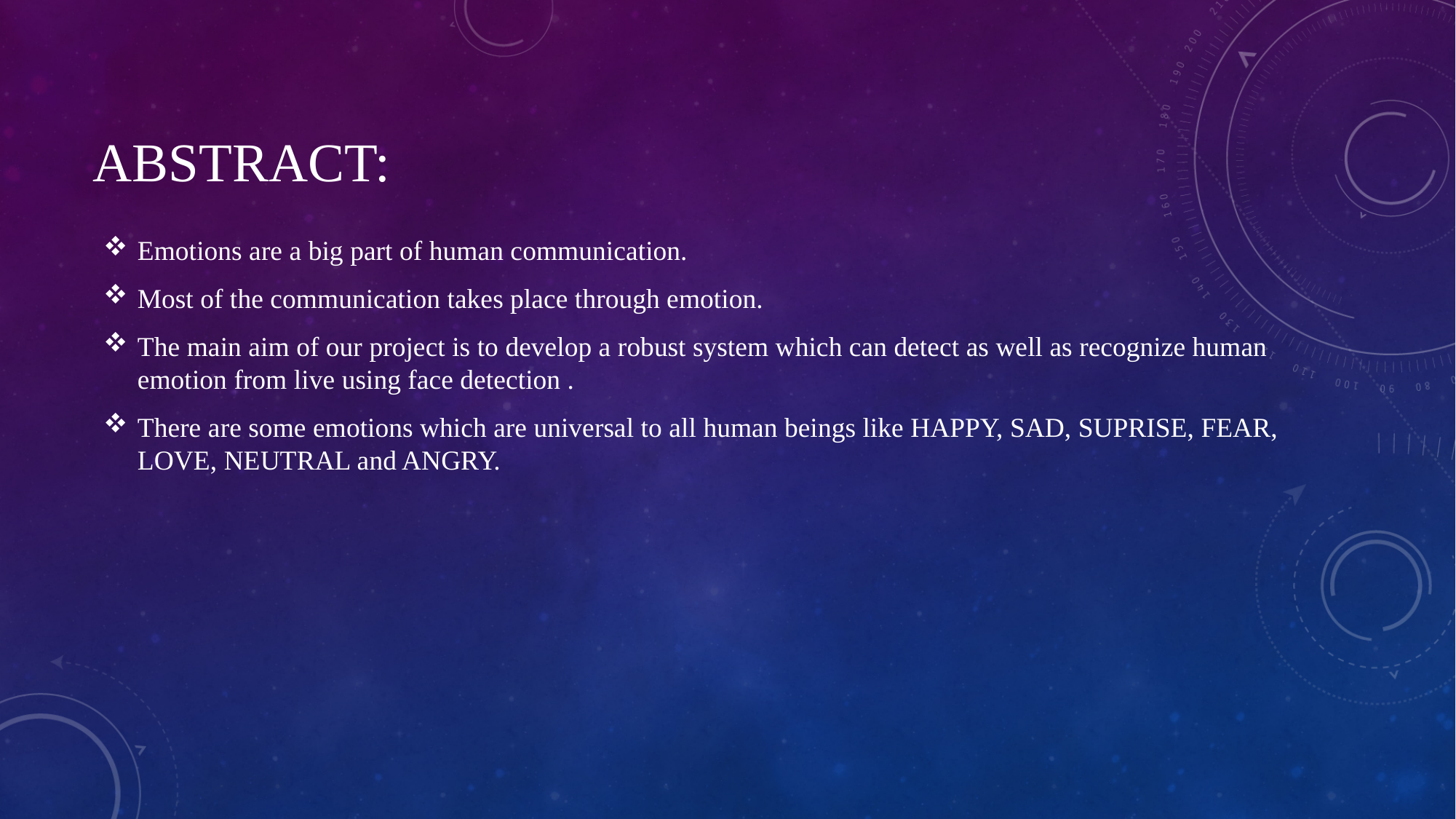

# Abstract:
Emotions are a big part of human communication.
Most of the communication takes place through emotion.
The main aim of our project is to develop a robust system which can detect as well as recognize human emotion from live using face detection .
There are some emotions which are universal to all human beings like HAPPY, SAD, SUPRISE, FEAR, LOVE, NEUTRAL and ANGRY.